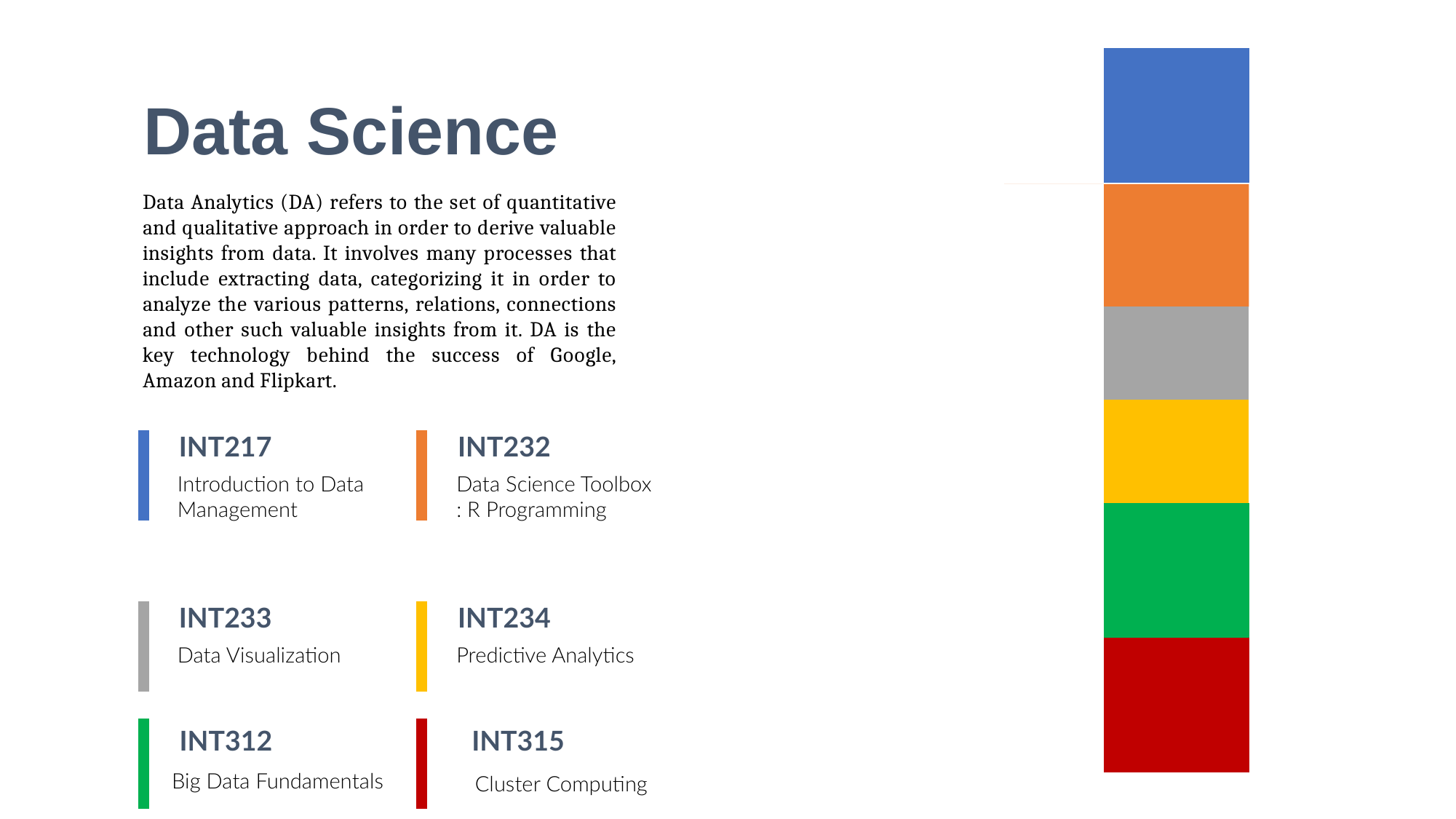

Data Science
Data Analytics (DA) refers to the set of quantitative and qualitative approach in order to derive valuable insights from data. It involves many processes that include extracting data, categorizing it in order to analyze the various patterns, relations, connections and other such valuable insights from it. DA is the key technology behind the success of Google, Amazon and Flipkart.
INT217
Introduction to Data Management
INT232
Data Science Toolbox : R Programming

INT233
Data Visualization
INT234
Predictive Analytics

INT312

INT315
Big Data Fundamentals
Cluster Computing